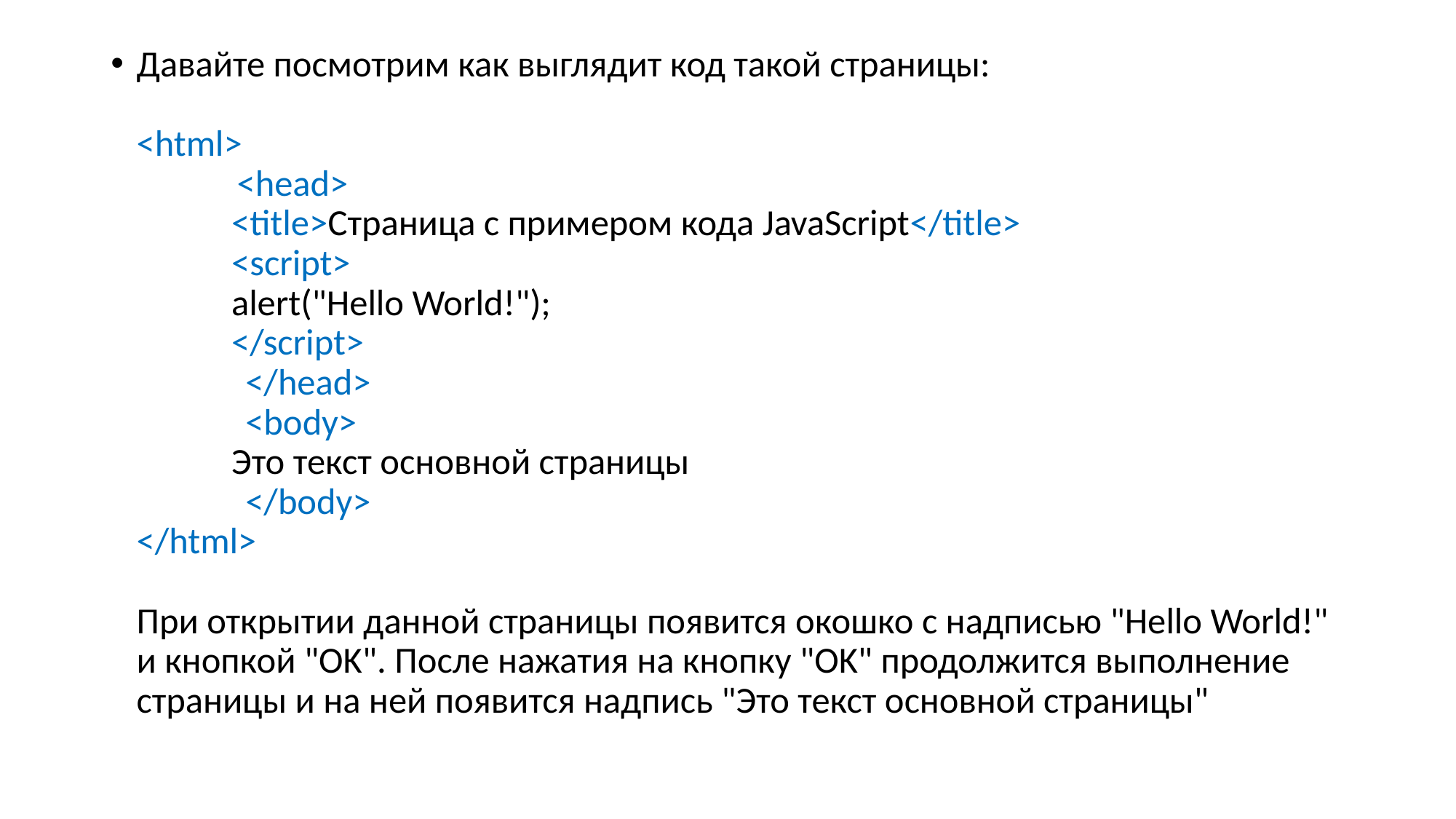

Давайте посмотрим как выглядит код такой страницы:
<html>
            <head>
	<title>Страница с примером кода JavaScript</title>
	<script>
	alert("Hello World!");
	</script>
             </head>
             <body>
	Это текст основной страницы
             </body>
</html>
При открытии данной страницы появится окошко с надписью "Hello World!" и кнопкой "OK". После нажатия на кнопку "OK" продолжится выполнение страницы и на ней появится надпись "Это текст основной страницы"